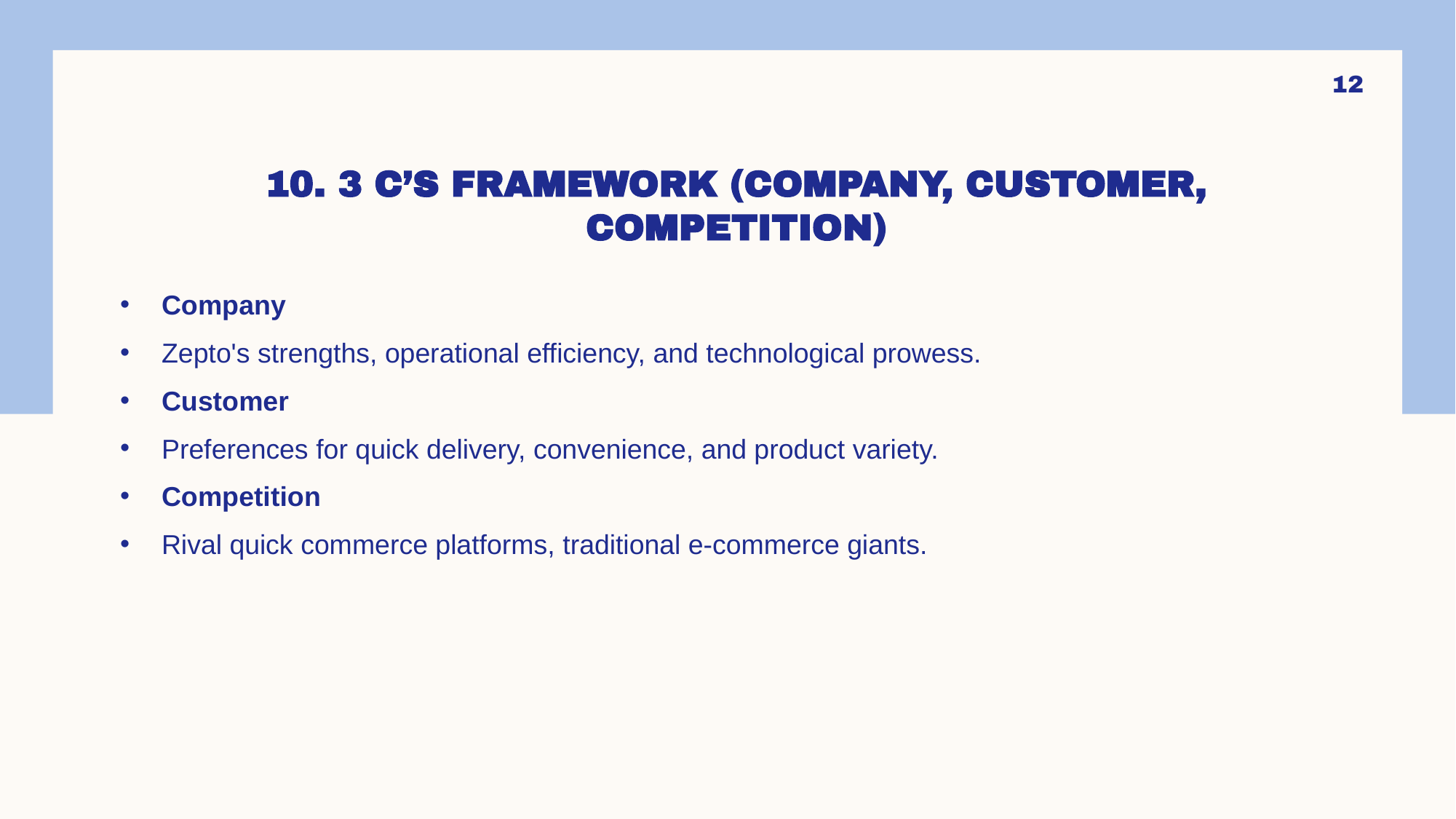

12
# 10. 3 C’s Framework (Company, Customer, Competition)
Company
Zepto's strengths, operational efficiency, and technological prowess.
Customer
Preferences for quick delivery, convenience, and product variety.
Competition
Rival quick commerce platforms, traditional e-commerce giants.